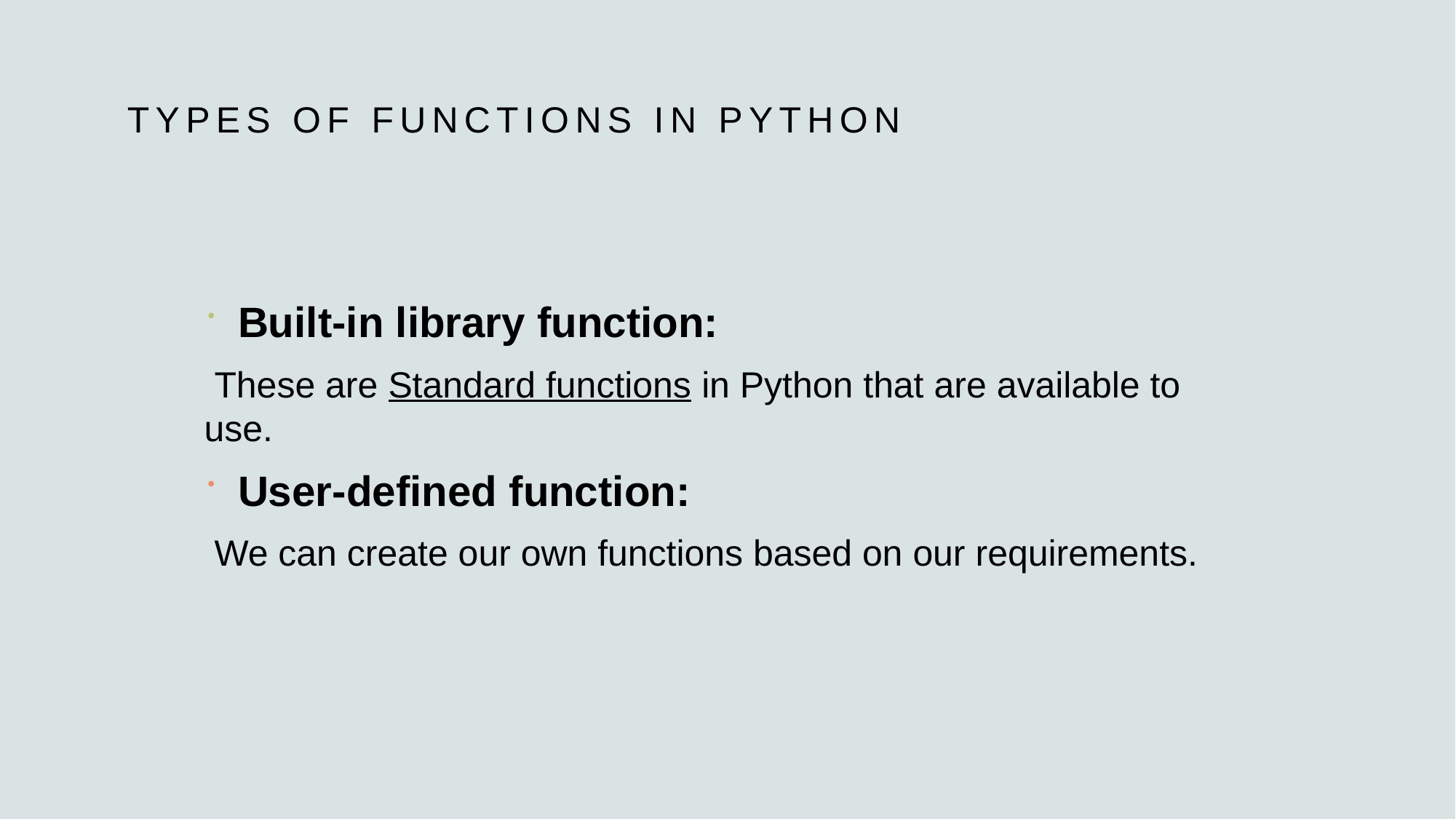

Types of Functions in Python

Built-in library function:
 These are Standard functions in Python that are available to use.
User-defined function:
 We can create our own functions based on our requirements.